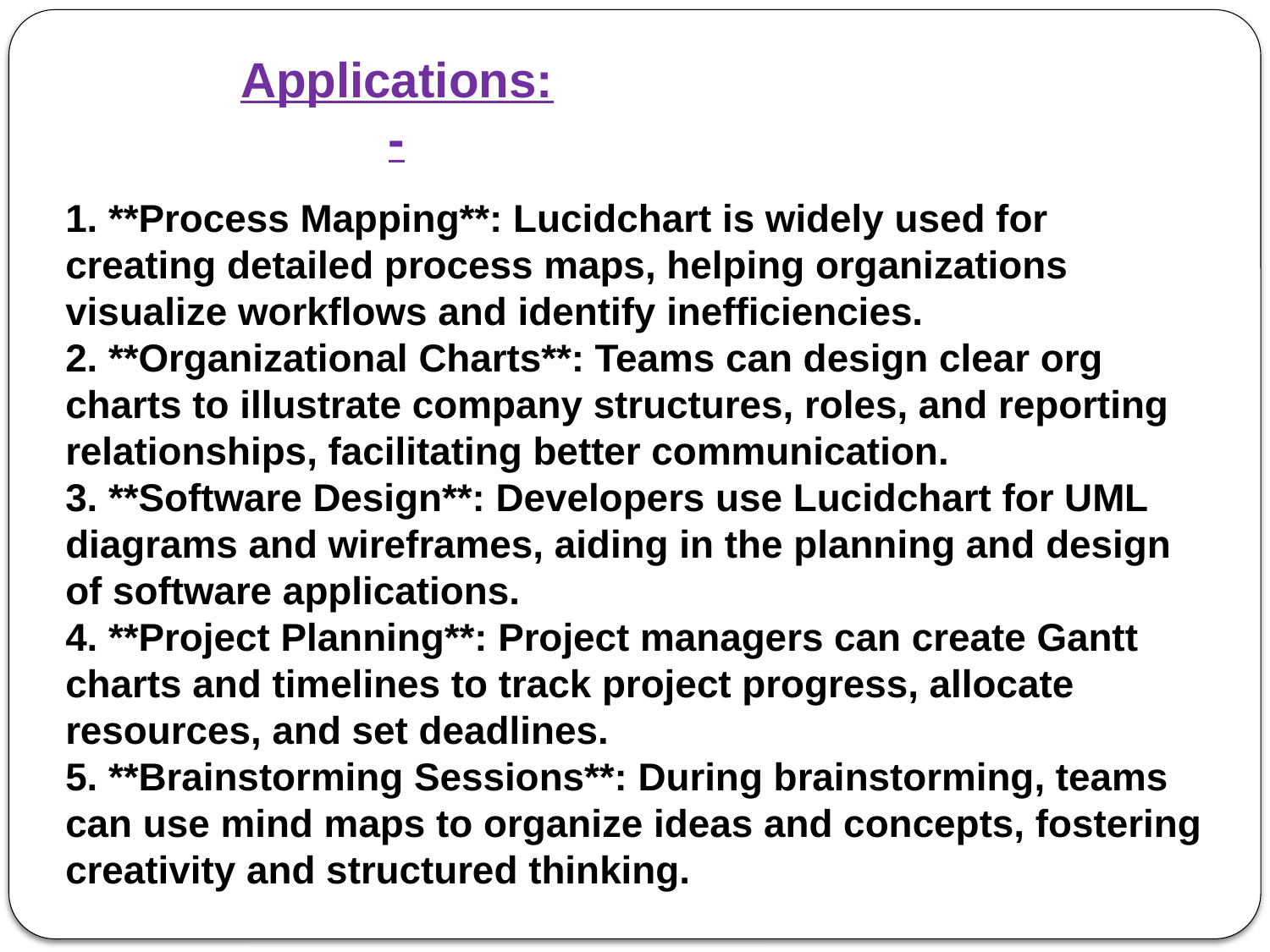

Applications:-
1. **Process Mapping**: Lucidchart is widely used for creating detailed process maps, helping organizations visualize workflows and identify inefficiencies.
2. **Organizational Charts**: Teams can design clear org charts to illustrate company structures, roles, and reporting relationships, facilitating better communication.
3. **Software Design**: Developers use Lucidchart for UML diagrams and wireframes, aiding in the planning and design of software applications.
4. **Project Planning**: Project managers can create Gantt charts and timelines to track project progress, allocate resources, and set deadlines.
5. **Brainstorming Sessions**: During brainstorming, teams can use mind maps to organize ideas and concepts, fostering creativity and structured thinking.